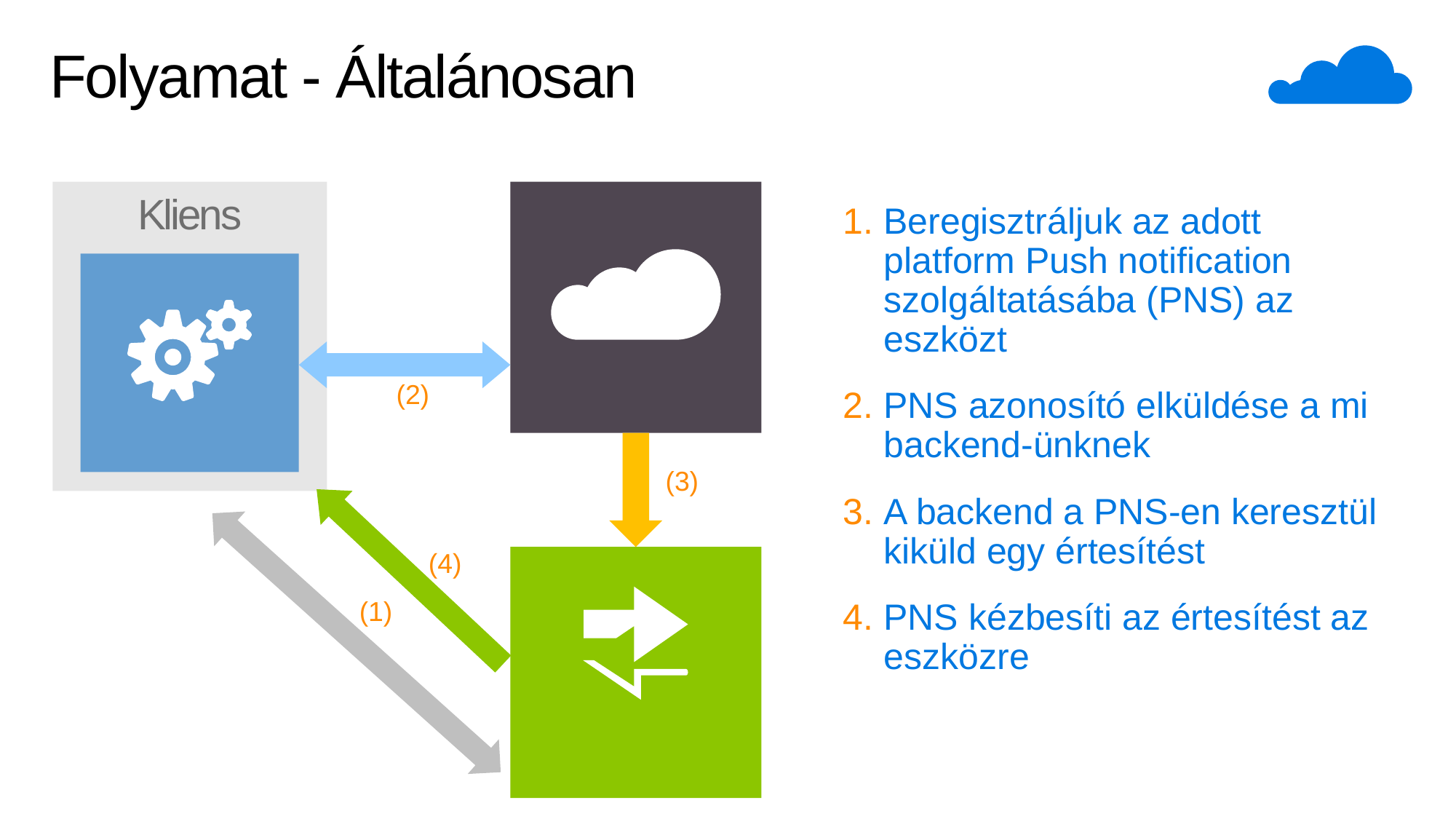

# Folyamat - Általánosan
Szerver oldal
Kliens
Beregisztráljuk az adott platform Push notification szolgáltatásába (PNS) az eszközt
PNS azonosító elküldése a mi backend-ünknek
A backend a PNS-en keresztül kiküld egy értesítést
PNS kézbesíti az értesítést az eszközre

App

(2)
(1)

(3)

(4)
PNS